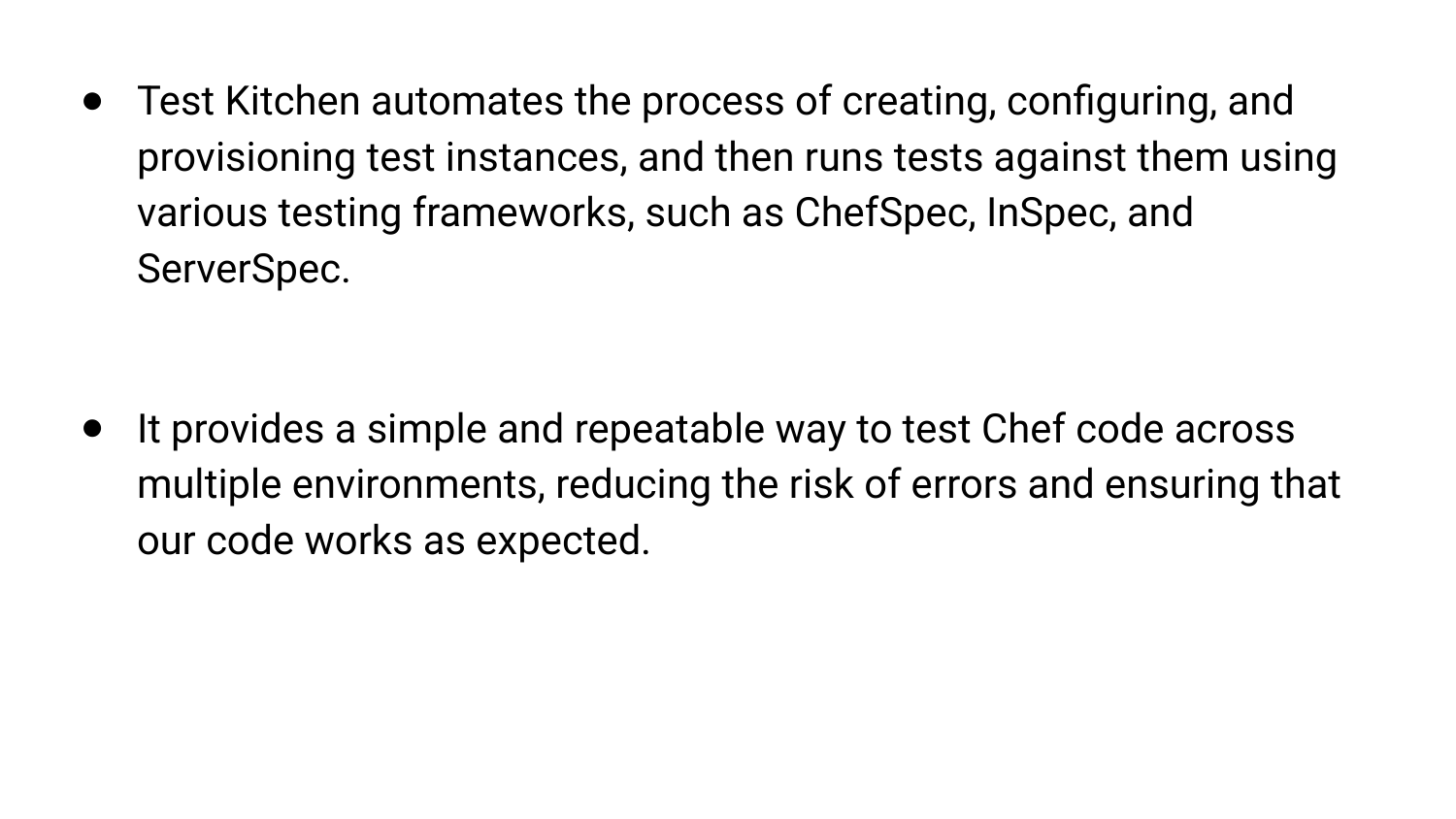

Test Kitchen automates the process of creating, configuring, and provisioning test instances, and then runs tests against them using various testing frameworks, such as ChefSpec, InSpec, and ServerSpec.

It provides a simple and repeatable way to test Chef code across multiple environments, reducing the risk of errors and ensuring that our code works as expected.